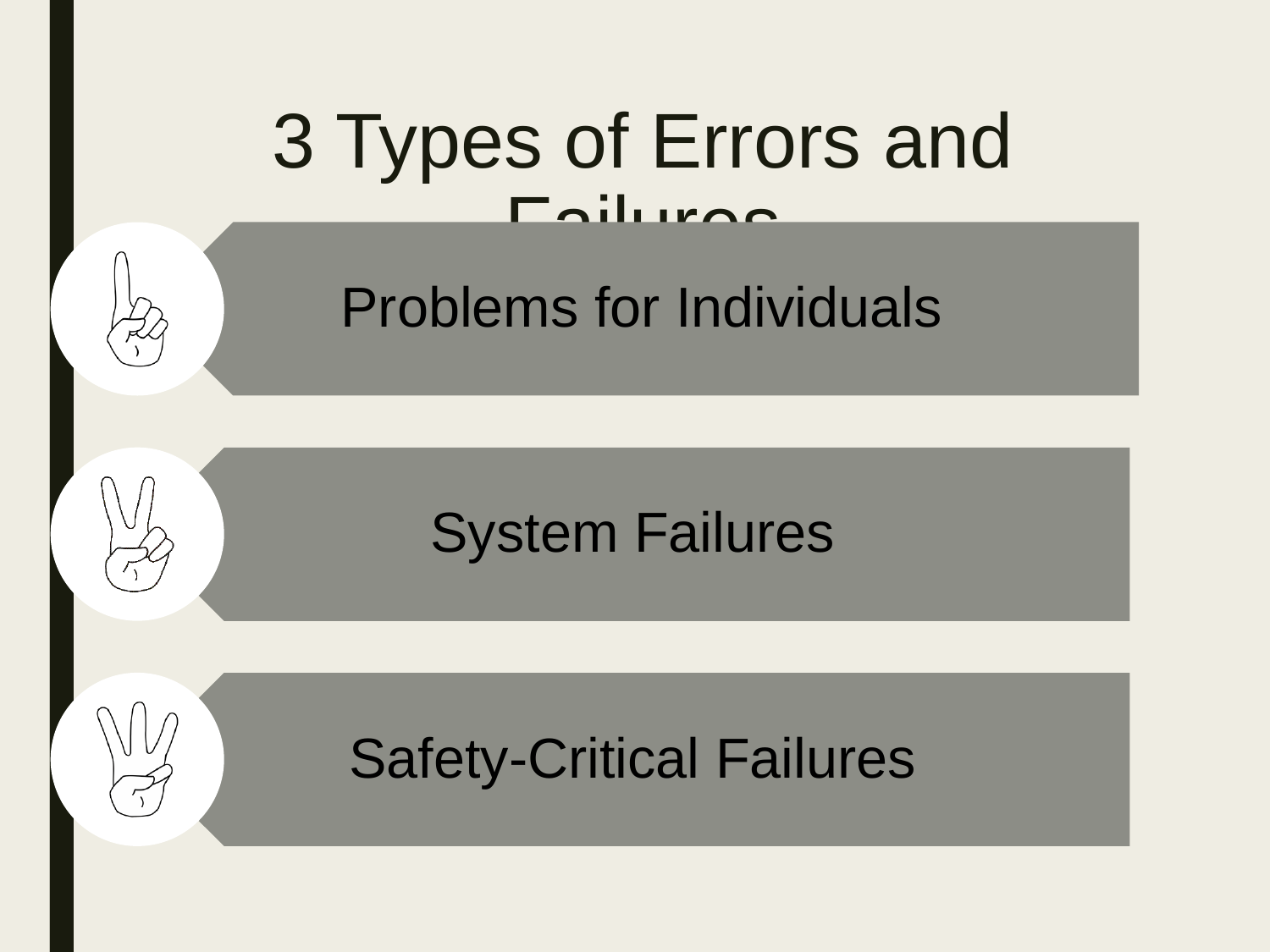

# 3 Types of Errors and Failures
Problems for Individuals
System Failures
Safety-Critical Failures